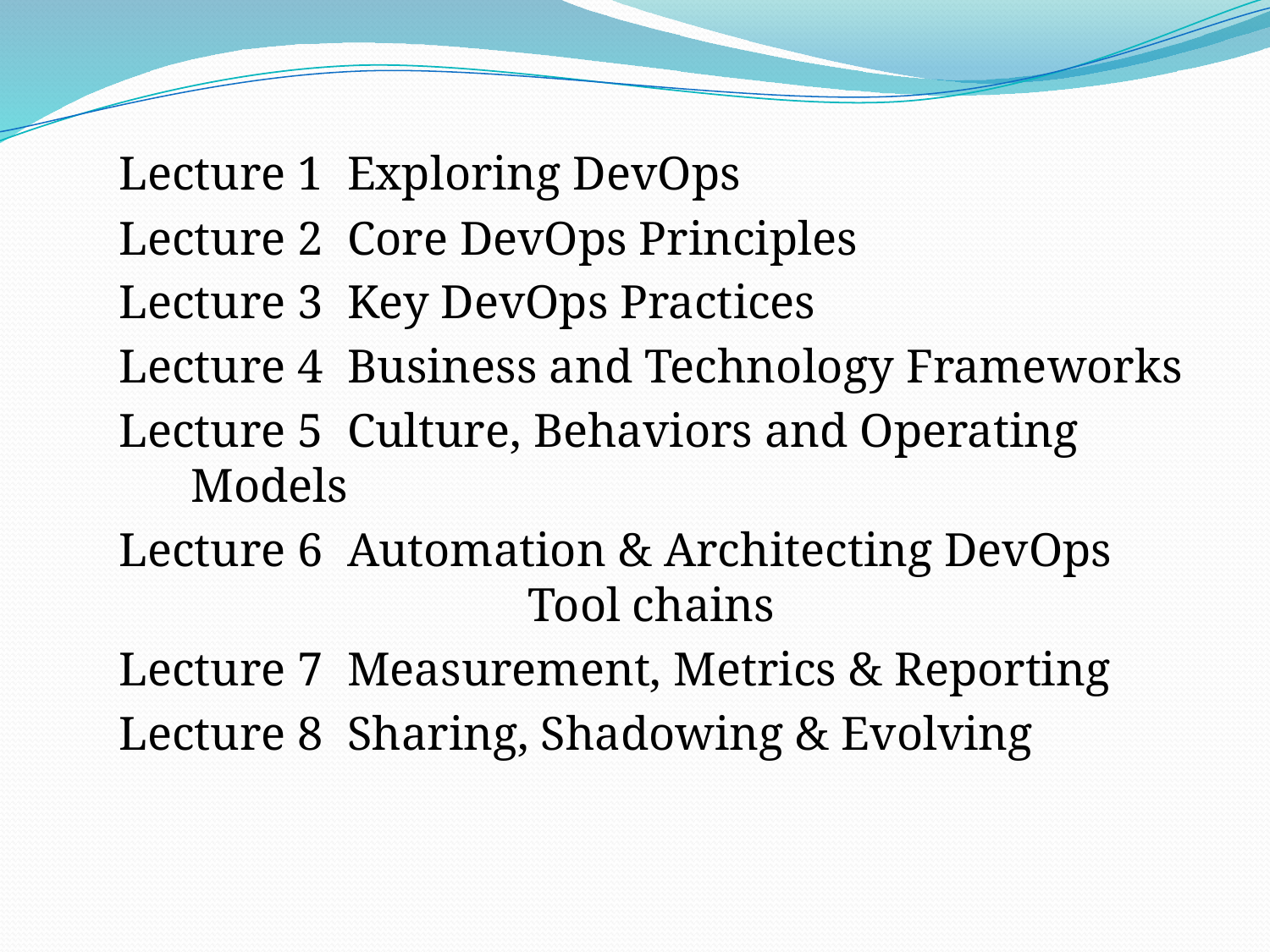

Lecture 1  Exploring DevOps
Lecture 2  Core DevOps Principles
Lecture 3  Key DevOps Practices
Lecture 4  Business and Technology Frameworks
Lecture 5  Culture, Behaviors and Operating Models
Lecture 6  Automation & Architecting DevOps      		       Tool chains
Lecture 7  Measurement, Metrics & Reporting
Lecture 8  Sharing, Shadowing & Evolving